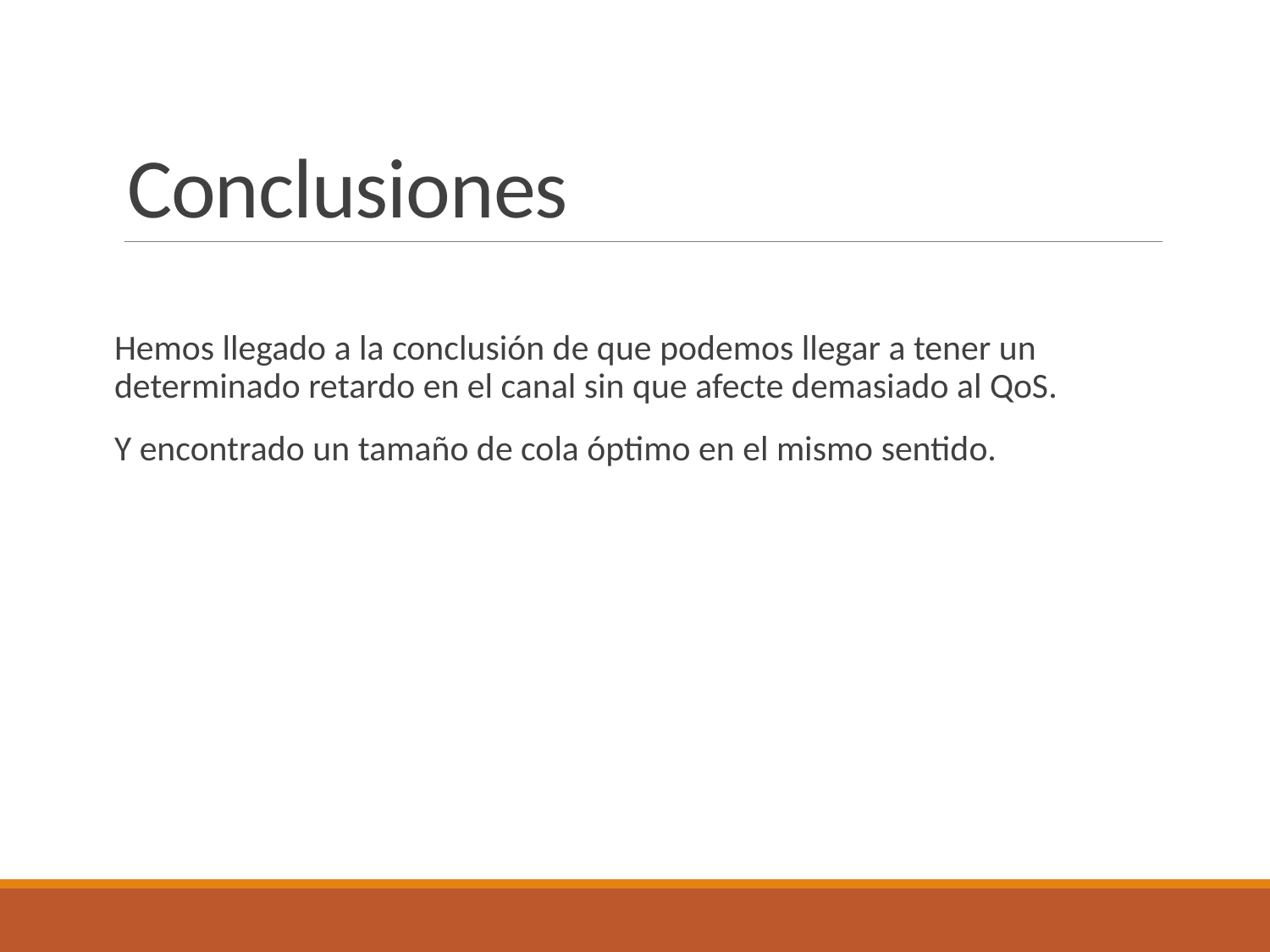

# Conclusiones

Hemos llegado a la conclusión de que podemos llegar a tener un determinado retardo en el canal sin que afecte demasiado al QoS.
Y encontrado un tamaño de cola óptimo en el mismo sentido.